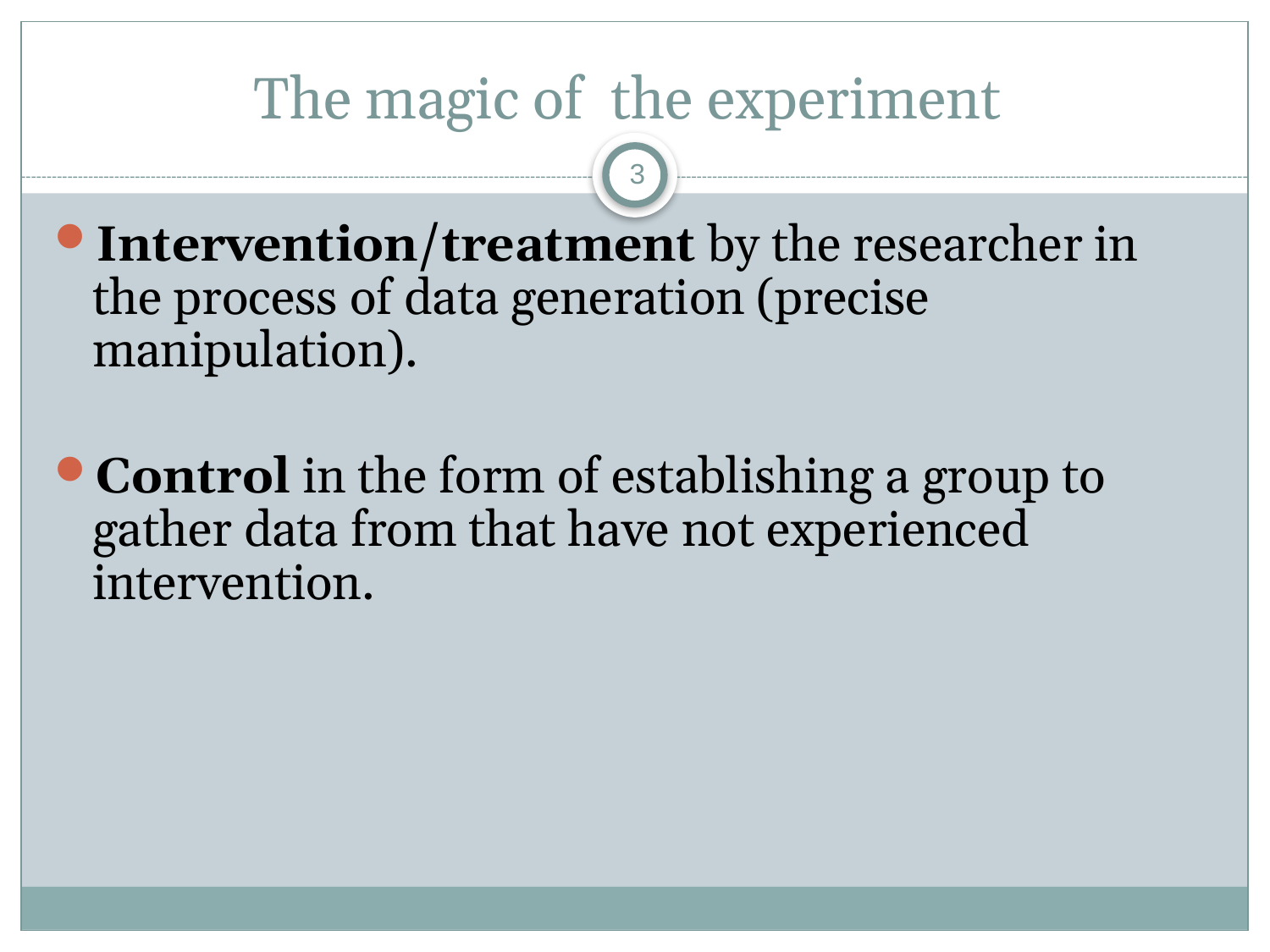

# The magic of  the experiment
3
Intervention/treatment by the researcher in the process of data generation (precise manipulation).

Control in the form of establishing a group to gather data from that have not experienced intervention.